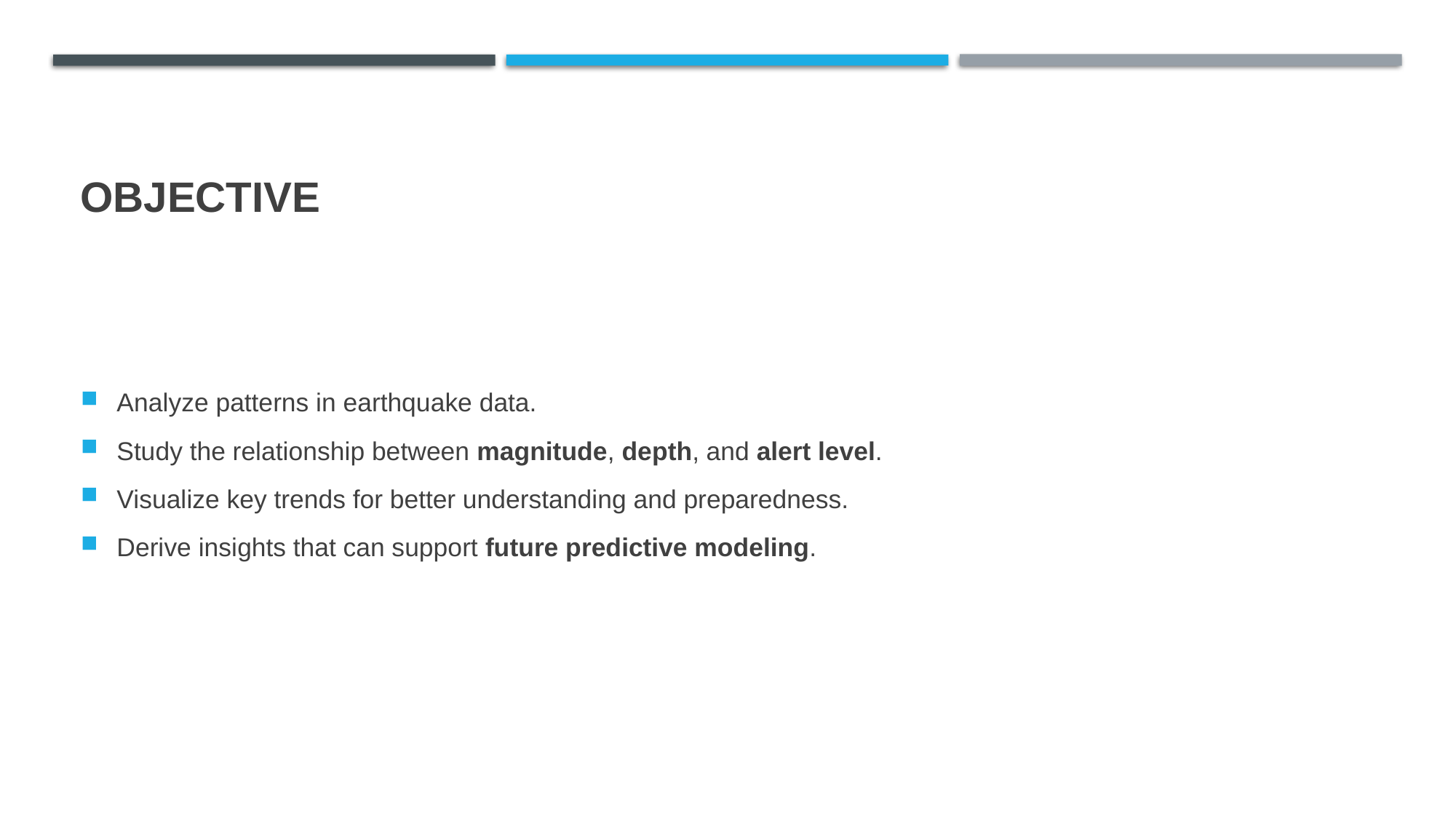

# OBJEctive
Analyze patterns in earthquake data.
Study the relationship between magnitude, depth, and alert level.
Visualize key trends for better understanding and preparedness.
Derive insights that can support future predictive modeling.